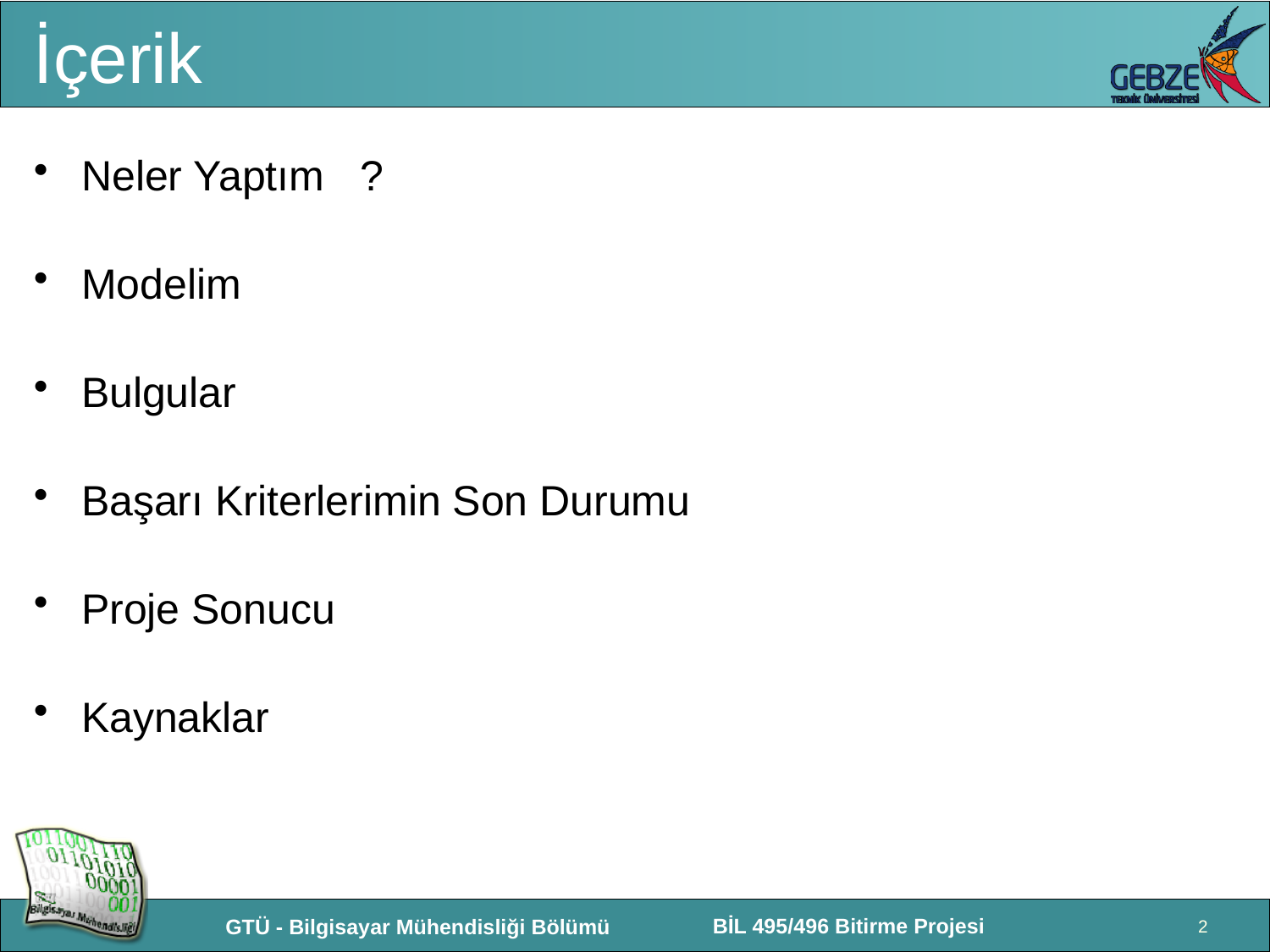

# İçerik
Neler Yaptım   ?

Modelim

Bulgular

Başarı Kriterlerimin Son Durumu

Proje Sonucu

Kaynaklar
2